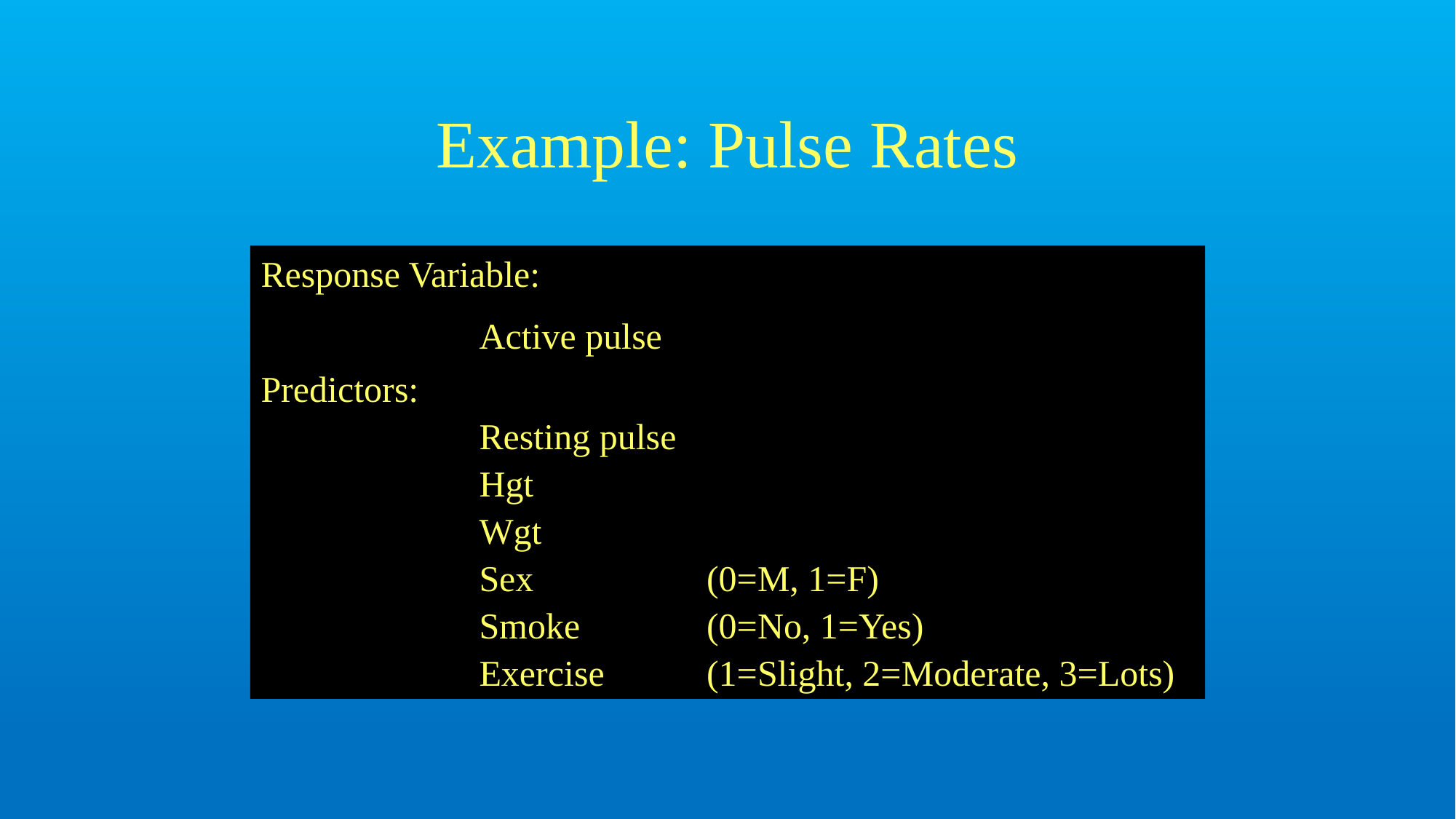

# Example: Pulse Rates
Response Variable:
		Active pulse
Predictors:
		Resting pulse
 	         	Hgt
		Wgt
		Sex 		 (0=M, 1=F)
		Smoke 	 (0=No, 1=Yes)
		Exercise	 (1=Slight, 2=Moderate, 3=Lots)